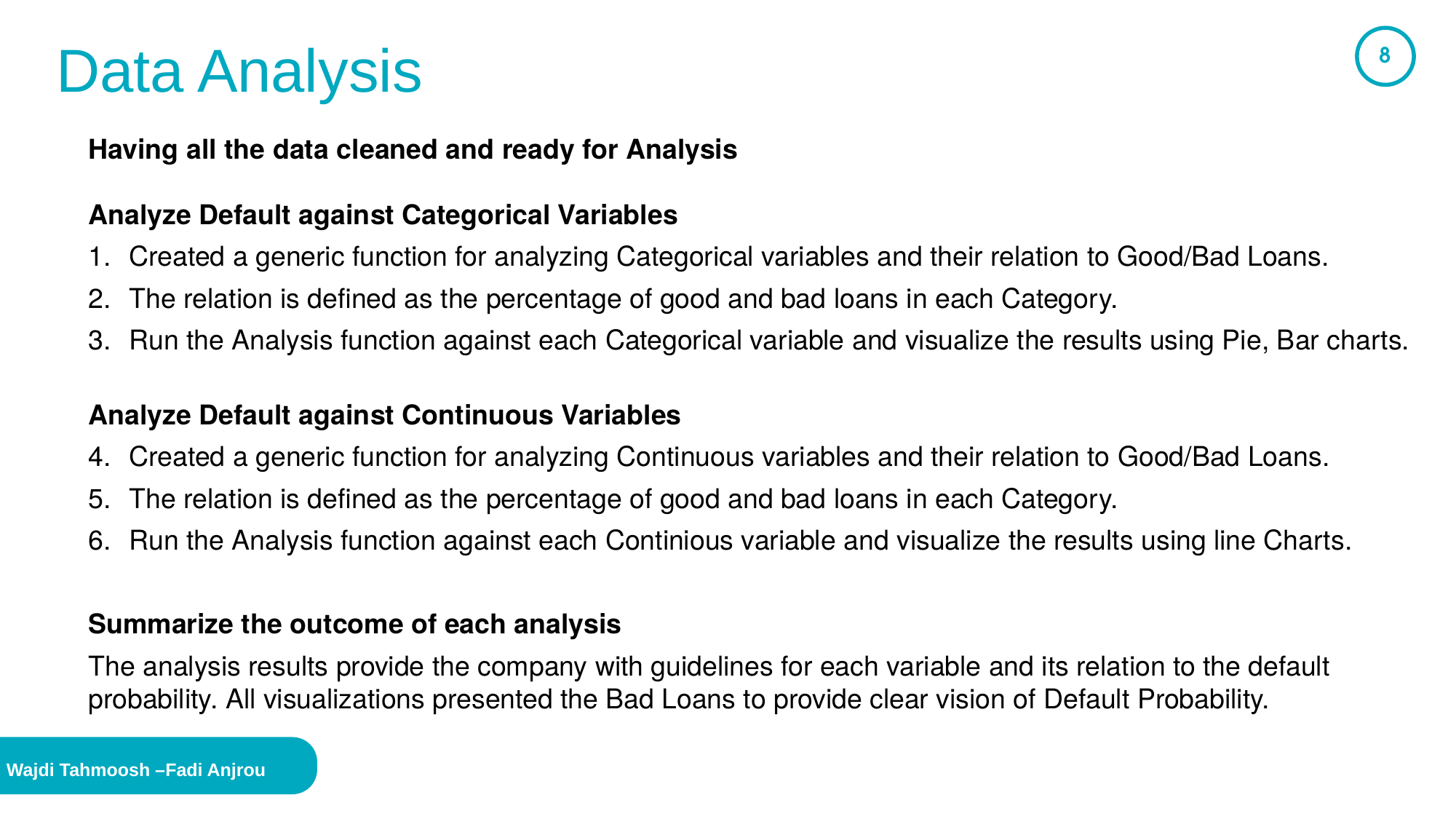

Data Analysis
Having all the data cleaned and ready for Analysis

Analyze Default against Categorical Variables
Created a generic function for analyzing Categorical variables and their relation to Good/Bad Loans.
The relation is defined as the percentage of good and bad loans in each Category.
Run the Analysis function against each Categorical variable and visualize the results using Pie, Bar charts.

Analyze Default against Continuous Variables
Created a generic function for analyzing Continuous variables and their relation to Good/Bad Loans.
The relation is defined as the percentage of good and bad loans in each Category.
Run the Analysis function against each Continious variable and visualize the results using line Charts.

Summarize the outcome of each analysis
The analysis results provide the company with guidelines for each variable and its relation to the default probability. All visualizations presented the Bad Loans to provide clear vision of Default Probability.